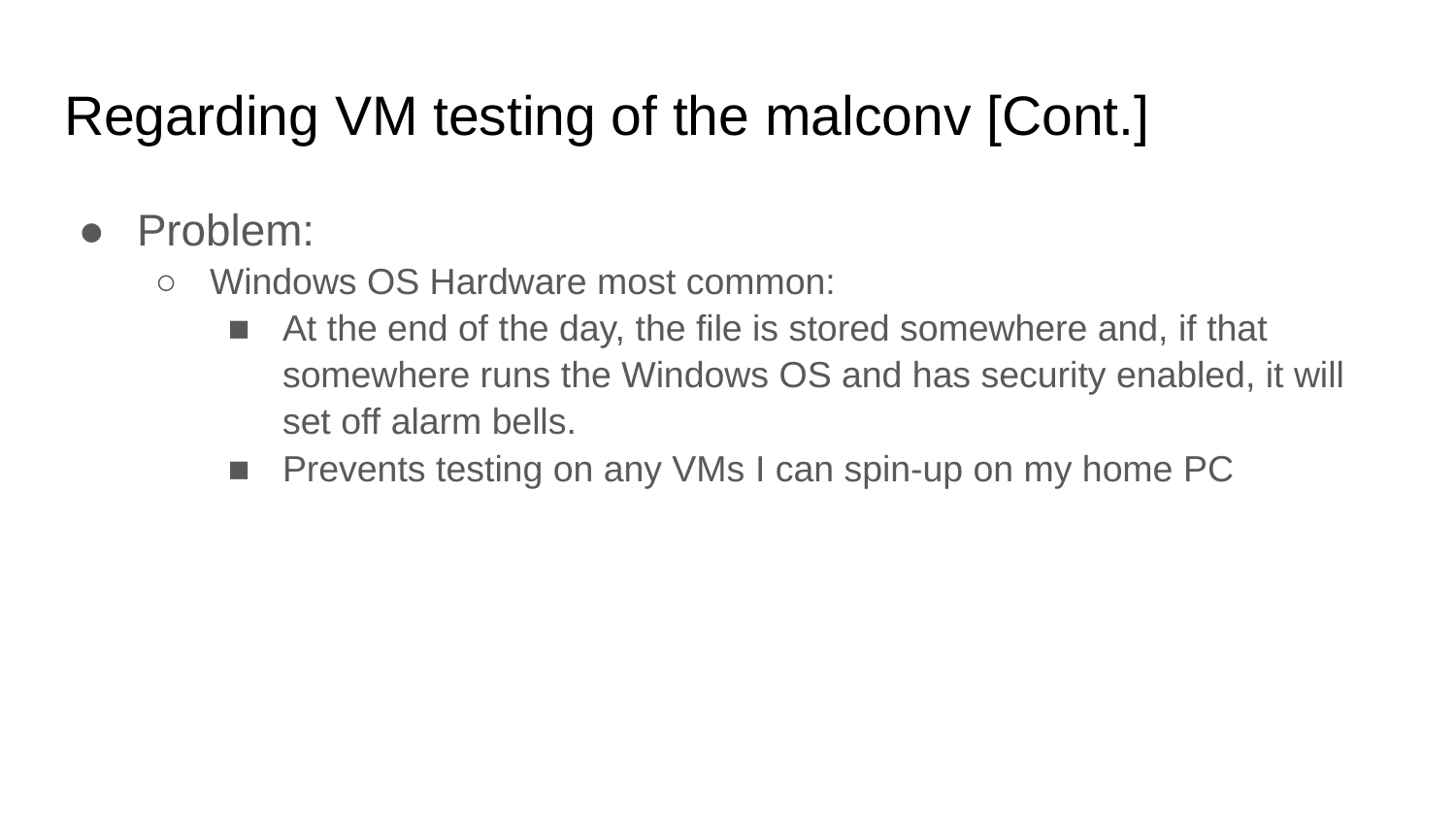

# Regarding VM testing of the malconv [Cont.]
Problem:
Windows OS Hardware most common:
At the end of the day, the file is stored somewhere and, if that somewhere runs the Windows OS and has security enabled, it will set off alarm bells.
Prevents testing on any VMs I can spin-up on my home PC